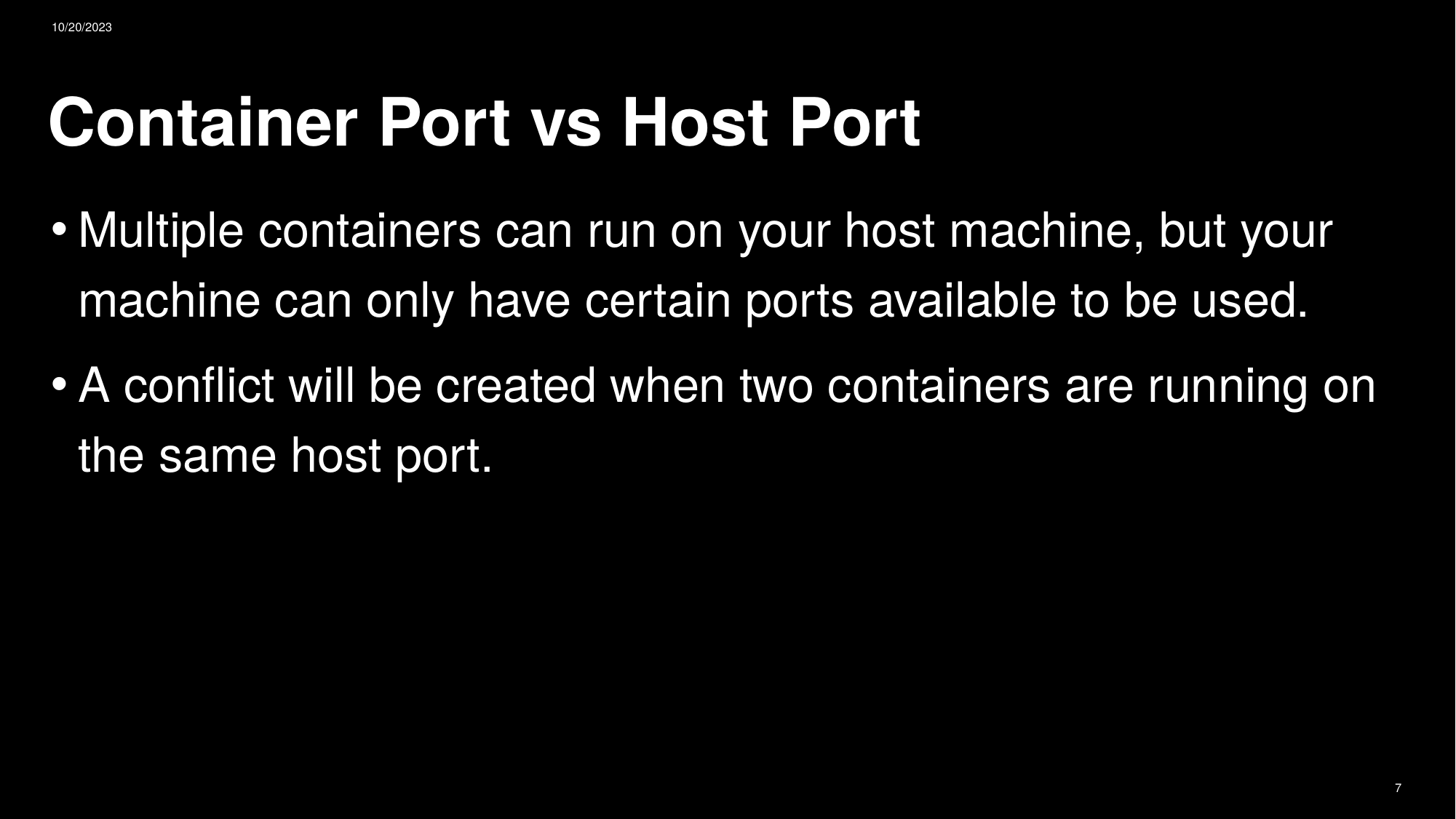

10/20/2023
# Container Port vs Host Port
Multiple containers can run on your host machine, but your machine can only have certain ports available to be used.
A conflict will be created when two containers are running on the same host port.
7